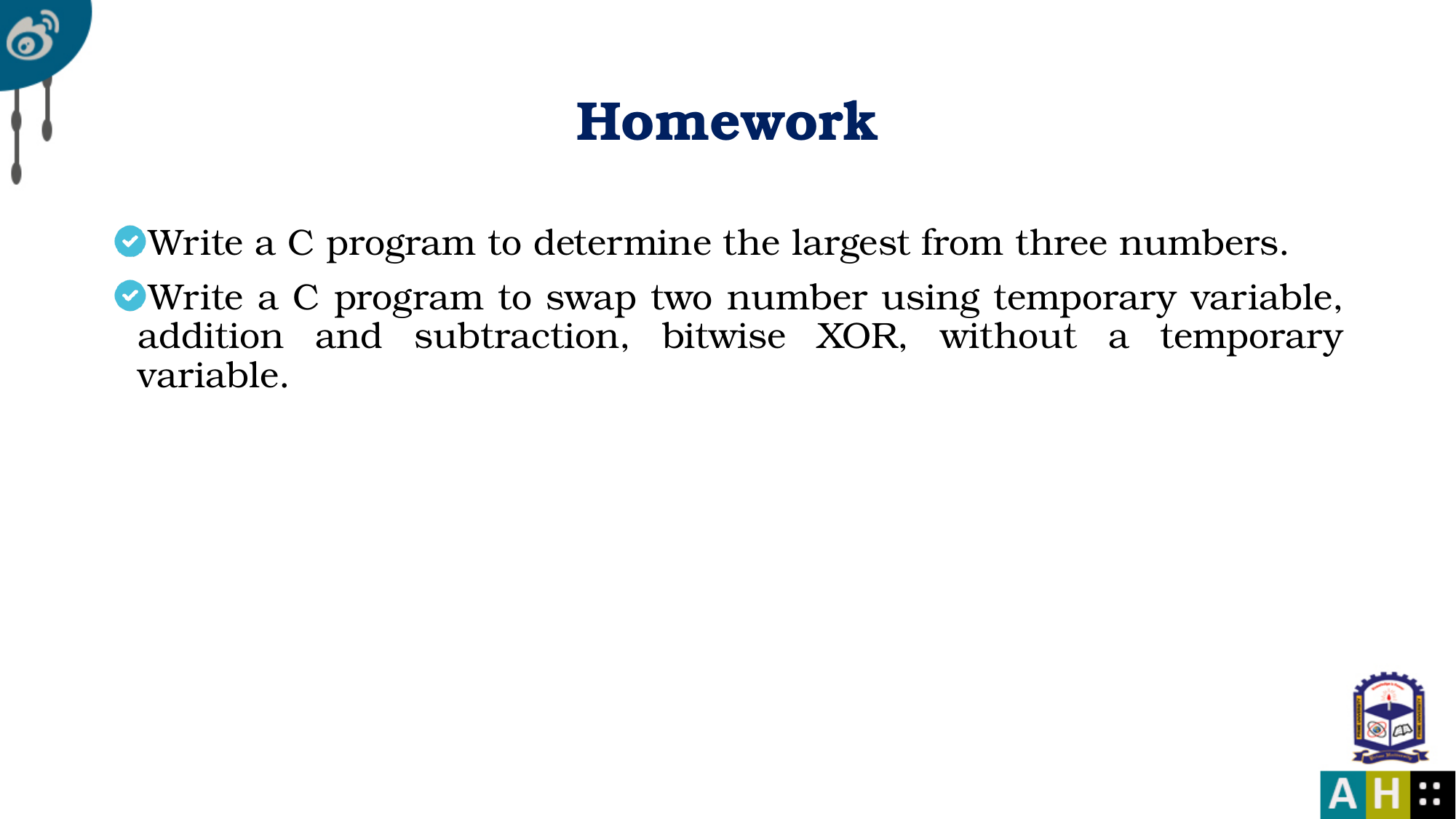

# Homework
Write a C program to determine the largest from three numbers.
Write a C program to swap two number using temporary variable, addition and subtraction, bitwise XOR, without a temporary variable.